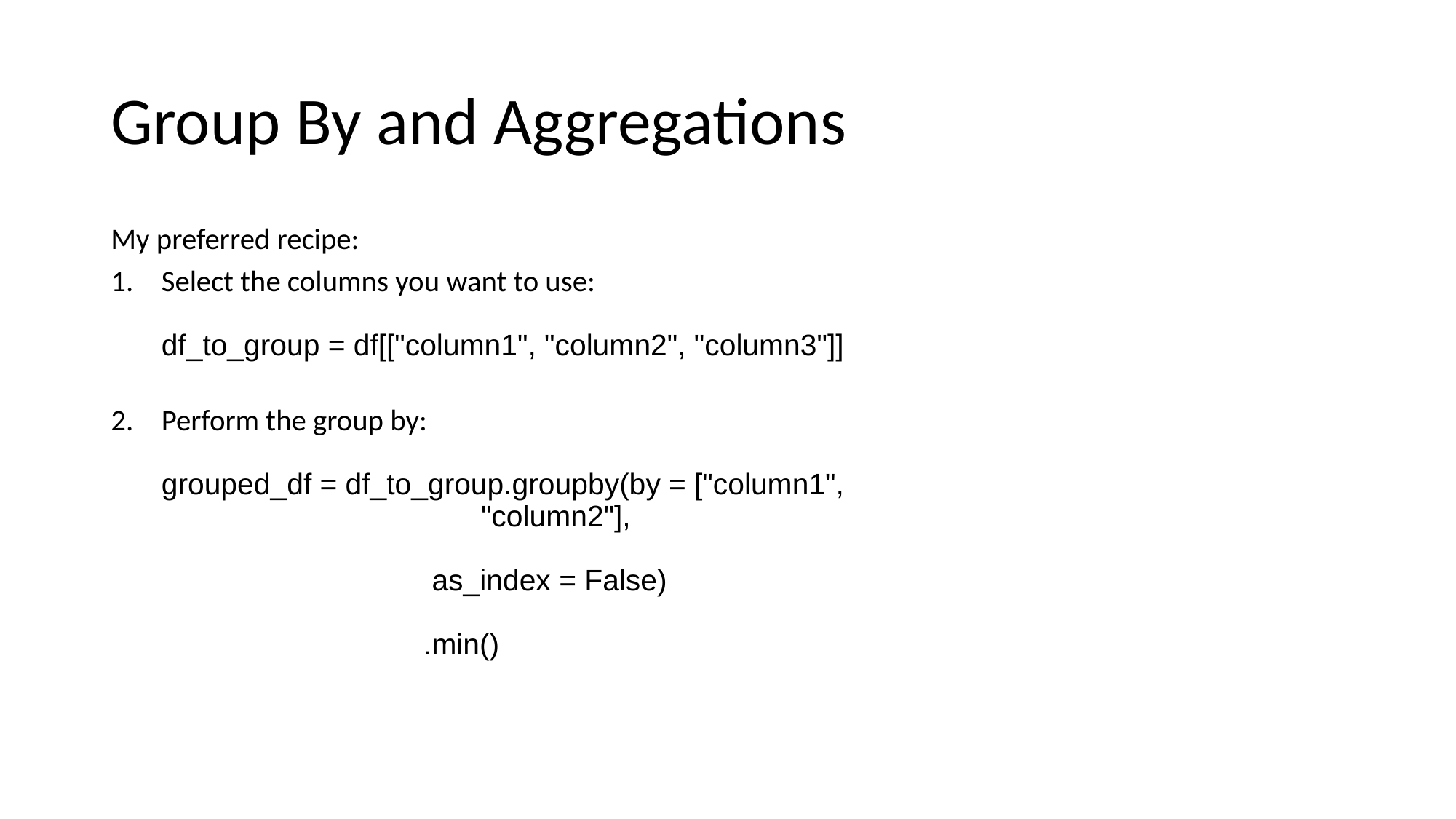

# Group By and Aggregations
My preferred recipe:
Select the columns you want to use:
df_to_group = df[["column1", "column2", "column3"]]
Perform the group by:
grouped_df = df_to_group.groupby(by = ["column1",
                                       "column2"],
                                 as_index = False)
                                .min()